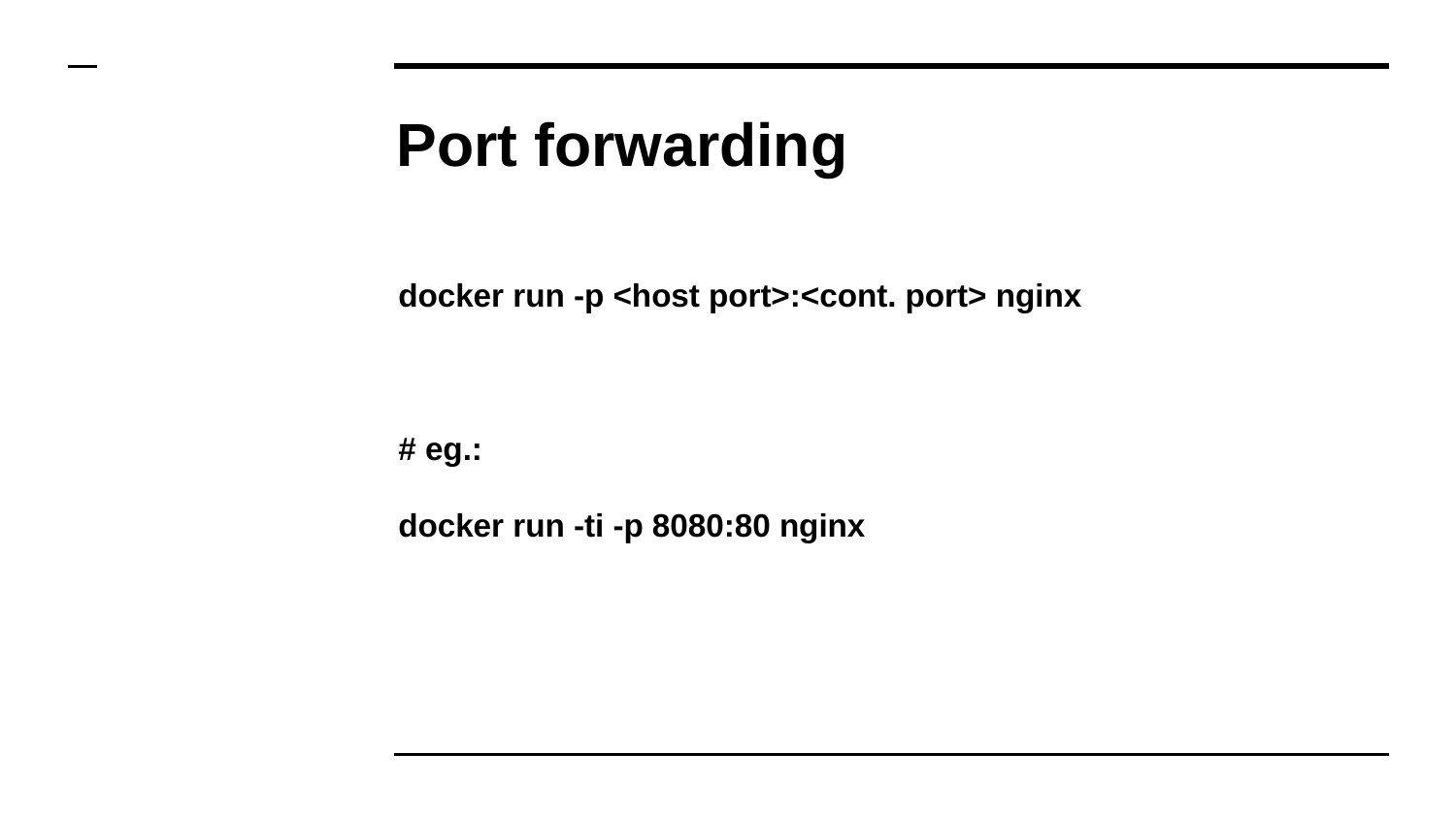

# Port forwarding
docker run -p <host port>:<cont. port> nginx

# eg.:
docker run -ti -p 8080:80 nginx